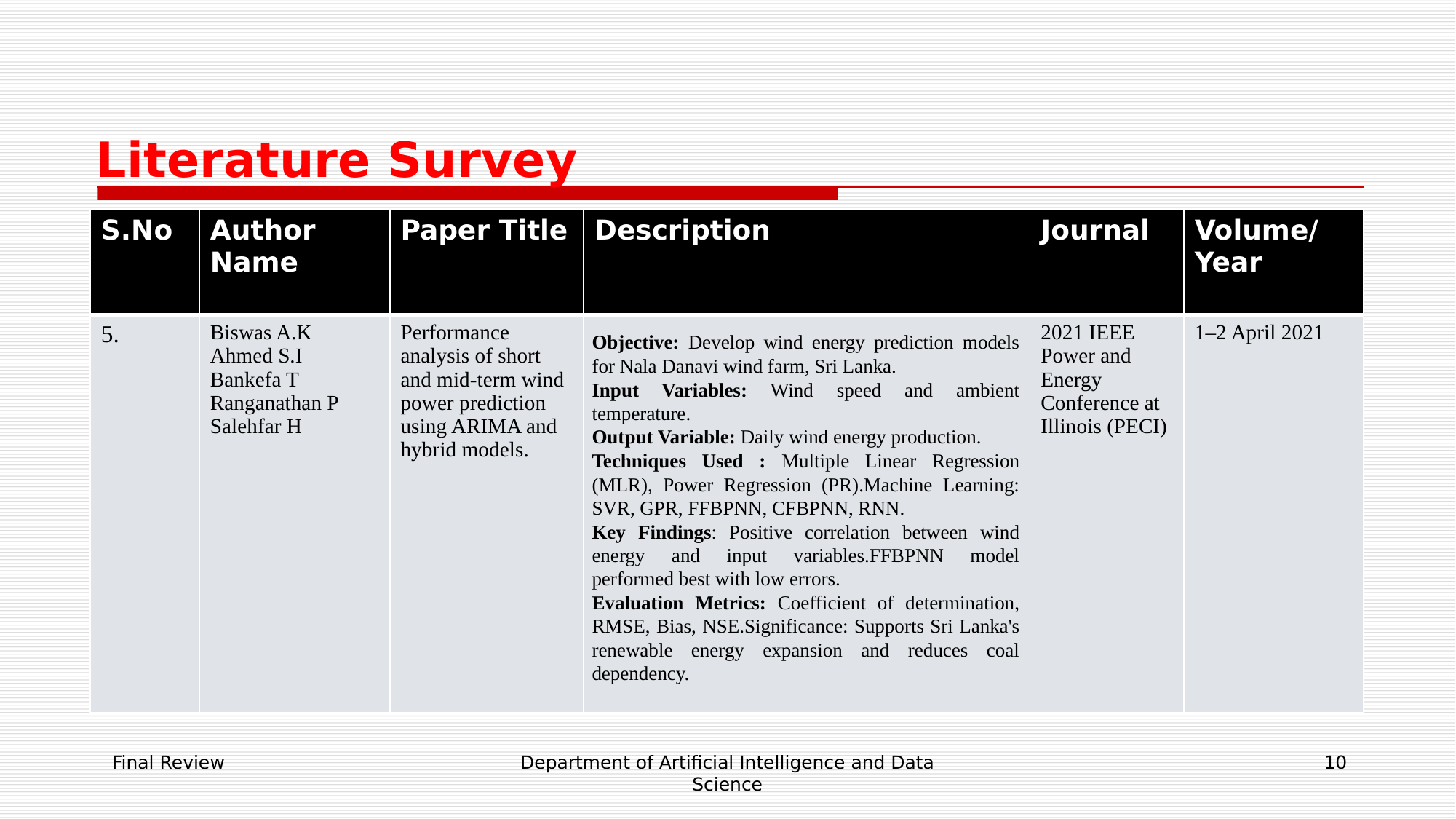

# Literature Survey
| S.No | Author Name | Paper Title | Description | Journal | Volume/ Year |
| --- | --- | --- | --- | --- | --- |
| 5. | Biswas A.K Ahmed S.I Bankefa T Ranganathan P Salehfar H | Performance analysis of short and mid-term wind power prediction using ARIMA and hybrid models. |  | 2021 IEEE Power and Energy Conference at Illinois (PECI) | 1–2 April 2021 |
Objective: Develop wind energy prediction models for Nala Danavi wind farm, Sri Lanka.
Input Variables: Wind speed and ambient temperature.
Output Variable: Daily wind energy production.
Techniques Used : Multiple Linear Regression (MLR), Power Regression (PR).Machine Learning: SVR, GPR, FFBPNN, CFBPNN, RNN.
Key Findings: Positive correlation between wind energy and input variables.FFBPNN model performed best with low errors.
Evaluation Metrics: Coefficient of determination, RMSE, Bias, NSE.Significance: Supports Sri Lanka's renewable energy expansion and reduces coal dependency.
Final Review
Department of Artificial Intelligence and Data Science
10